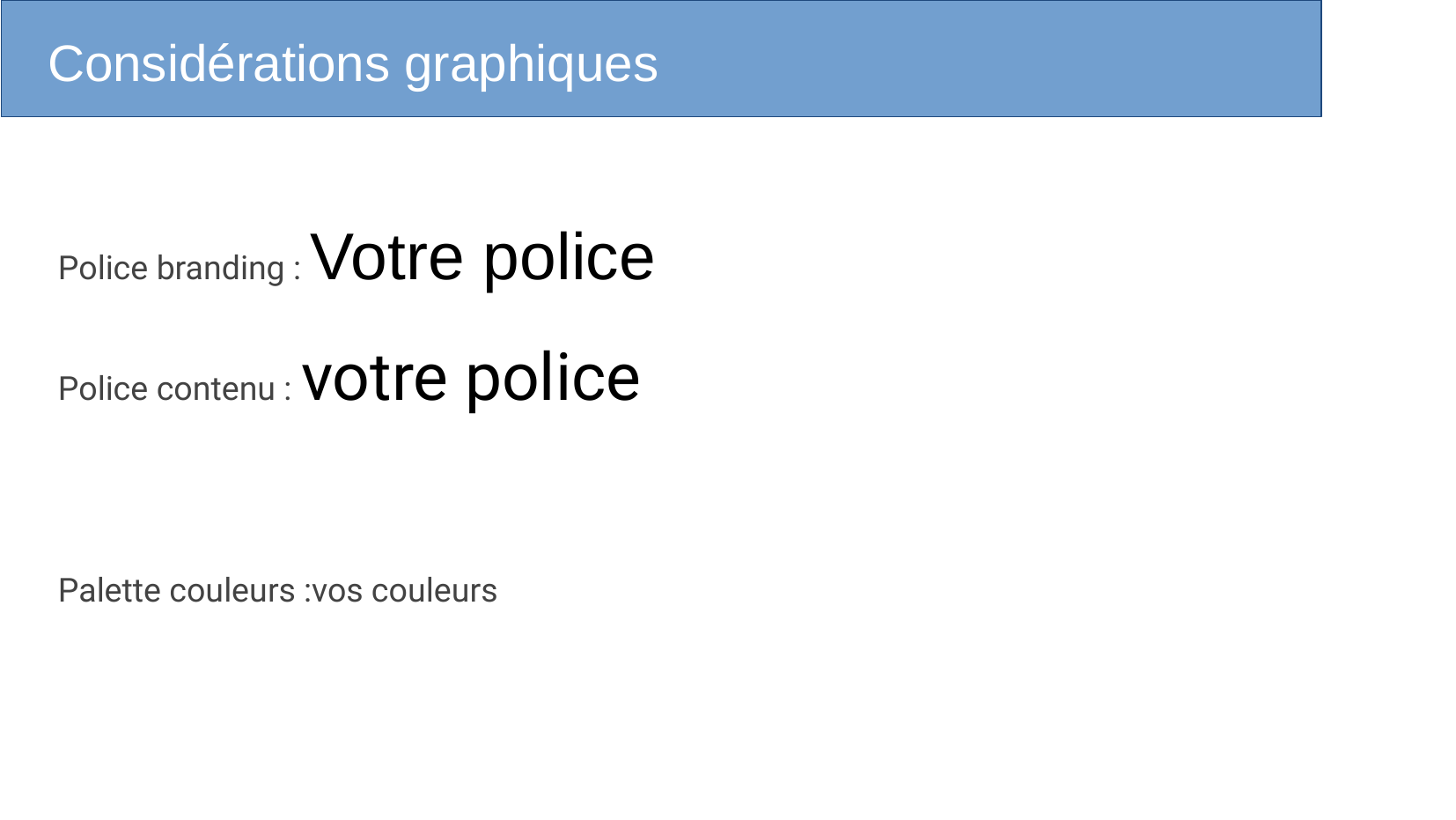

Considérations graphiques
Police branding : Votre police
Police contenu : votre police

Palette couleurs :vos couleurs